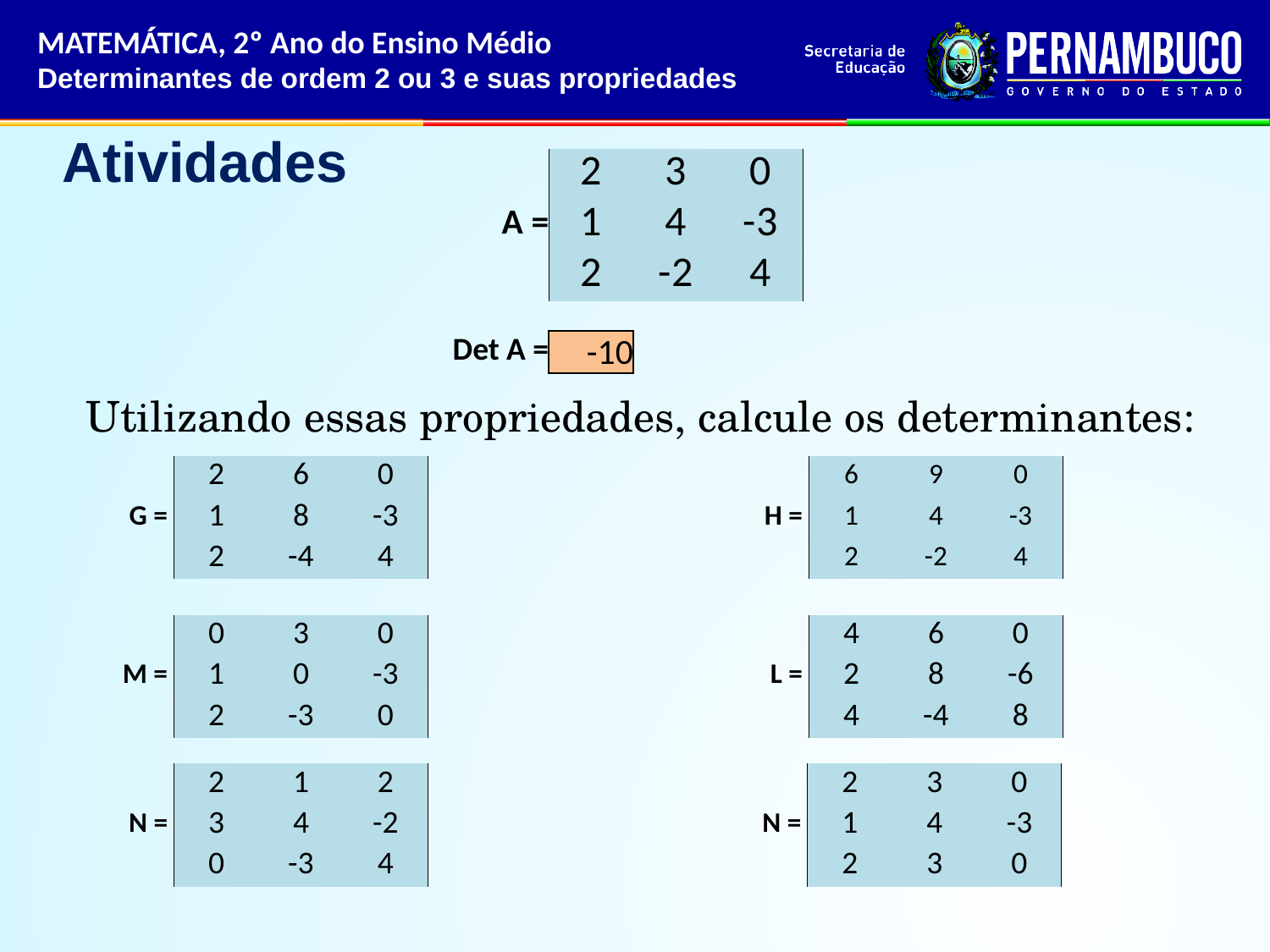

MATEMÁTICA, 2º Ano do Ensino Médio
Determinantes de ordem 2 ou 3 e suas propriedades
Atividades
| A = | 2 | 3 | 0 |
| --- | --- | --- | --- |
|  | 1 | 4 | -3 |
|  | 2 | -2 | 4 |
|  |  |  |  |
| Det A = | -10 |  |  |

Utilizando essas propriedades, calcule os determinantes:
| G = | 2 | 6 | 0 |
| --- | --- | --- | --- |
|  | 1 | 8 | -3 |
|  | 2 | -4 | 4 |
| H = | 6 | 9 | 0 |
| --- | --- | --- | --- |
|  | 1 | 4 | -3 |
|  | 2 | -2 | 4 |
| M = | 0 | 3 | 0 |
| --- | --- | --- | --- |
|  | 1 | 0 | -3 |
|  | 2 | -3 | 0 |
| L = | 4 | 6 | 0 |
| --- | --- | --- | --- |
|  | 2 | 8 | -6 |
|  | 4 | -4 | 8 |
| N = | 2 | 1 | 2 |
| --- | --- | --- | --- |
|  | 3 | 4 | -2 |
|  | 0 | -3 | 4 |
| N = | 2 | 3 | 0 |
| --- | --- | --- | --- |
|  | 1 | 4 | -3 |
|  | 2 | 3 | 0 |